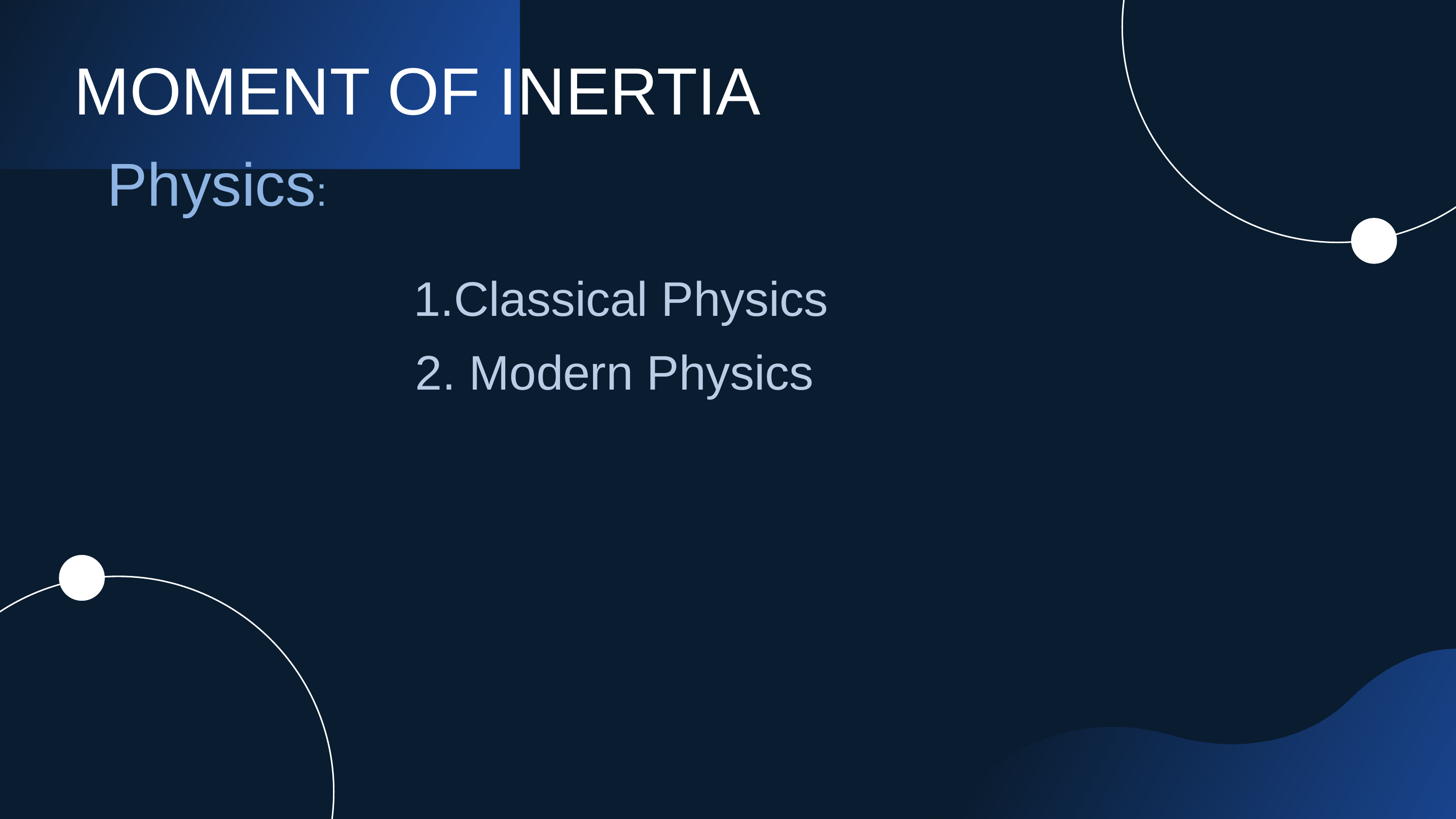

MOMENT OF INERTIA
Physics:

1.Classical Physics
2. Modern Physics